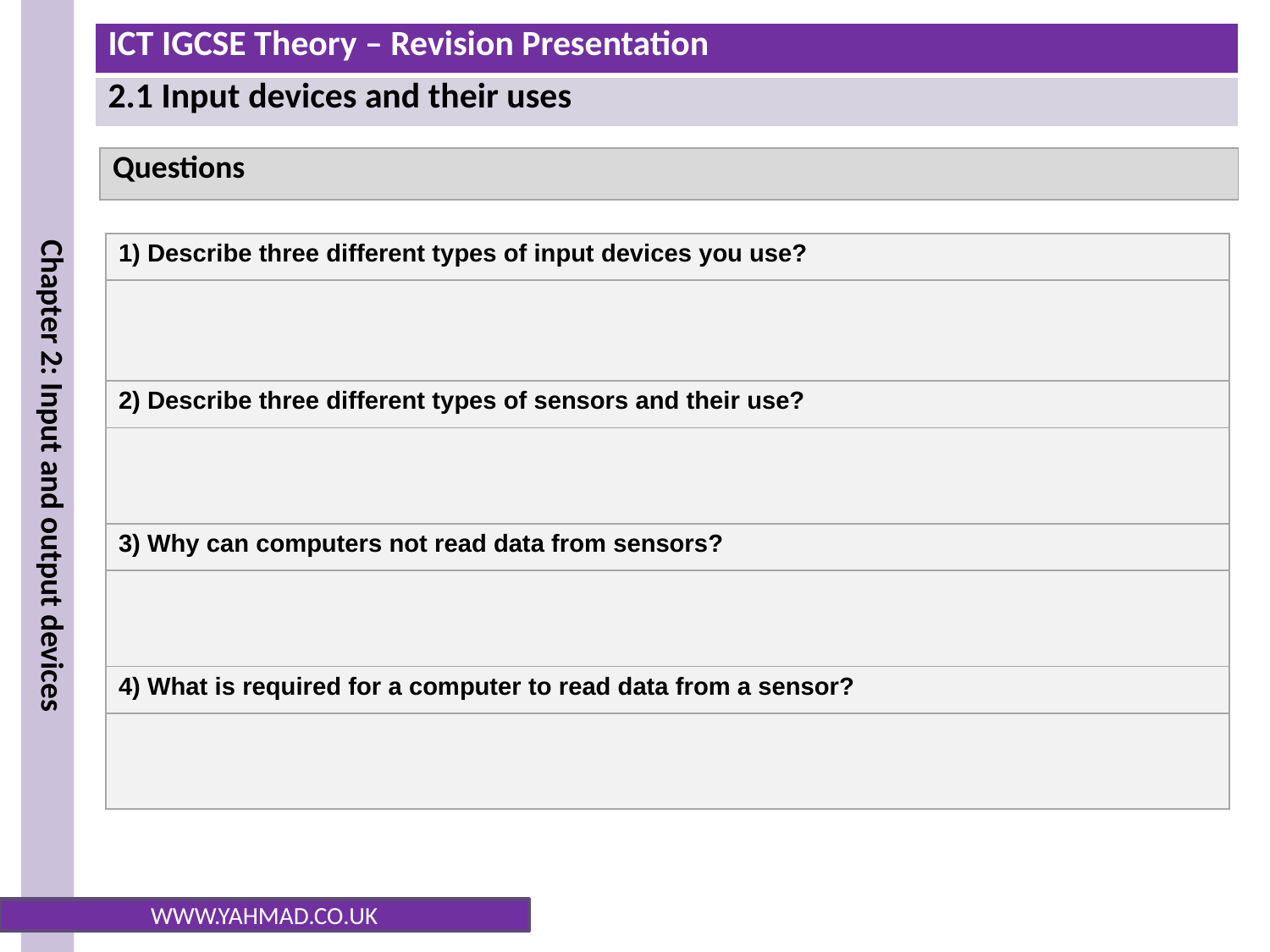

| Questions |
| --- |
| 1) Describe three different types of input devices you use? |
| --- |
|  |
| 2) Describe three different types of sensors and their use? |
|  |
| 3) Why can computers not read data from sensors? |
|  |
| 4) What is required for a computer to read data from a sensor? |
|  |